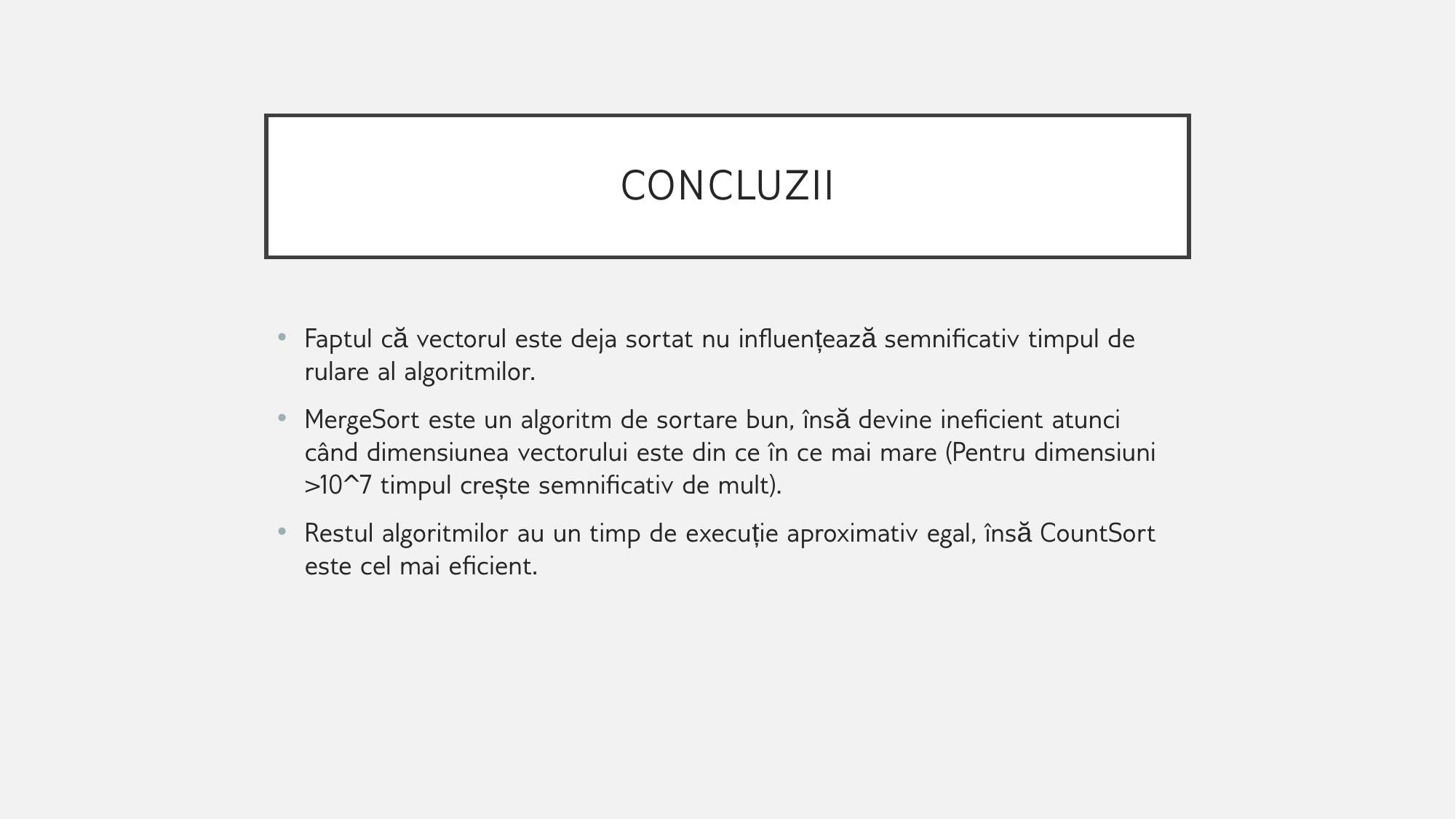

# concluzii
Faptul că vectorul este deja sortat nu influențează semnificativ timpul de rulare al algoritmilor.
MergeSort este un algoritm de sortare bun, însă devine ineficient atunci când dimensiunea vectorului este din ce în ce mai mare (Pentru dimensiuni >10^7 timpul crește semnificativ de mult).
Restul algoritmilor au un timp de execuție aproximativ egal, însă CountSort este cel mai eficient.